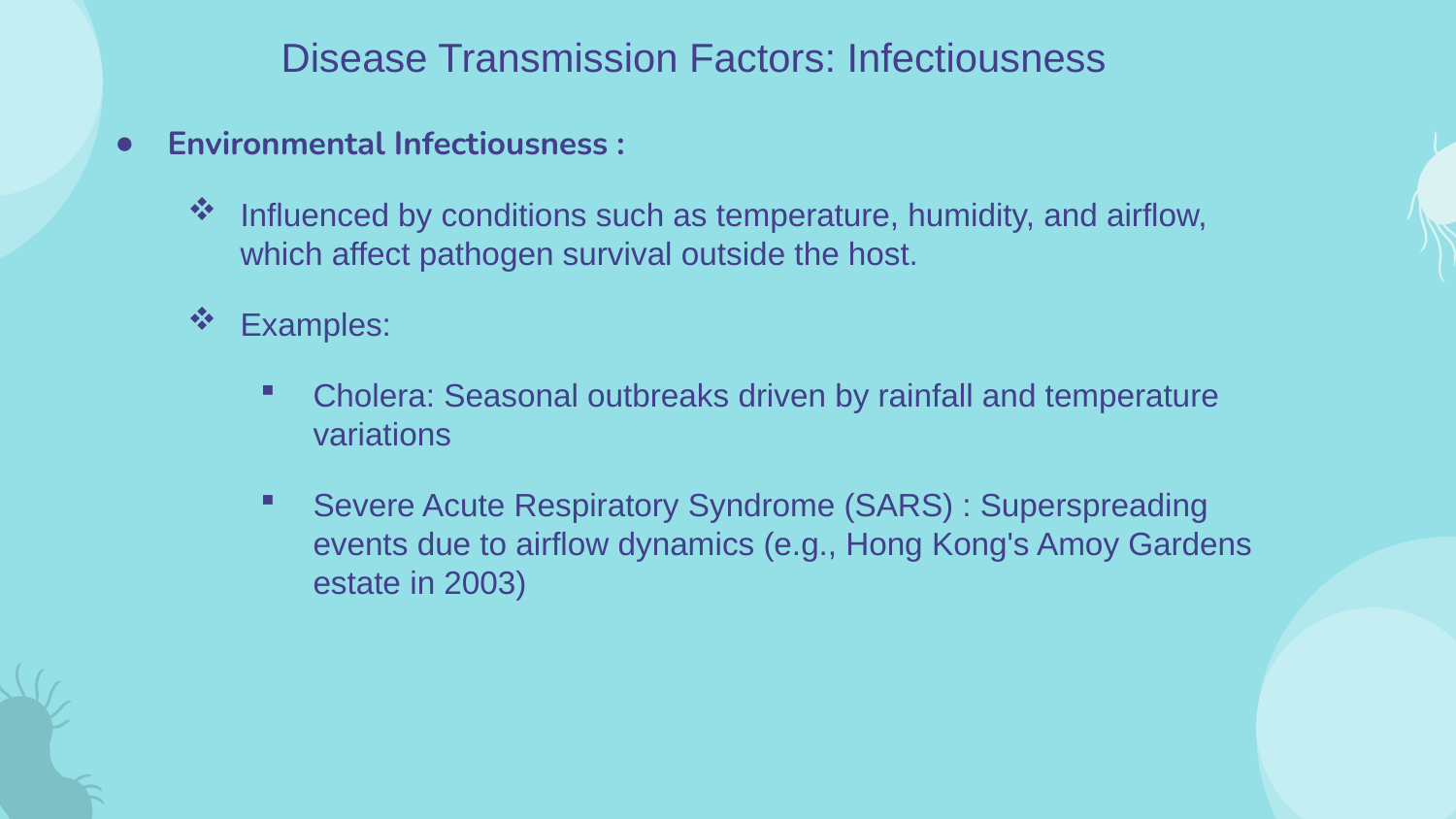

# Disease Transmission Factors: Infectiousness
Environmental Infectiousness :
Influenced by conditions such as temperature, humidity, and airflow, which affect pathogen survival outside the host.
Examples:
Cholera: Seasonal outbreaks driven by rainfall and temperature variations
Severe Acute Respiratory Syndrome (SARS) : Superspreading events due to airflow dynamics (e.g., Hong Kong's Amoy Gardens estate in 2003)